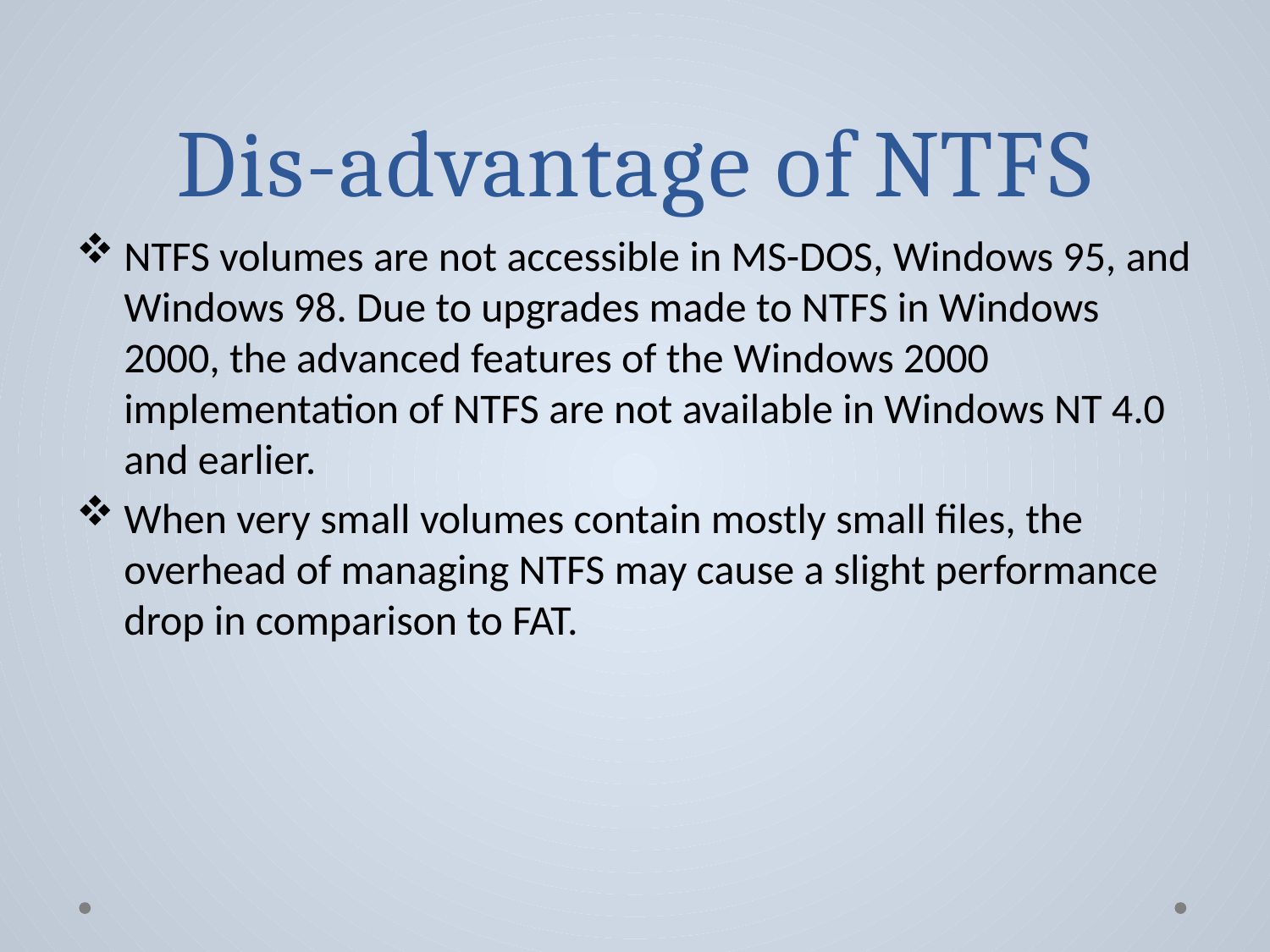

# Dis-advantage of NTFS
NTFS volumes are not accessible in MS-DOS, Windows 95, and Windows 98. Due to upgrades made to NTFS in Windows 2000, the advanced features of the Windows 2000 implementation of NTFS are not available in Windows NT 4.0 and earlier.
When very small volumes contain mostly small files, the overhead of managing NTFS may cause a slight performance drop in comparison to FAT.